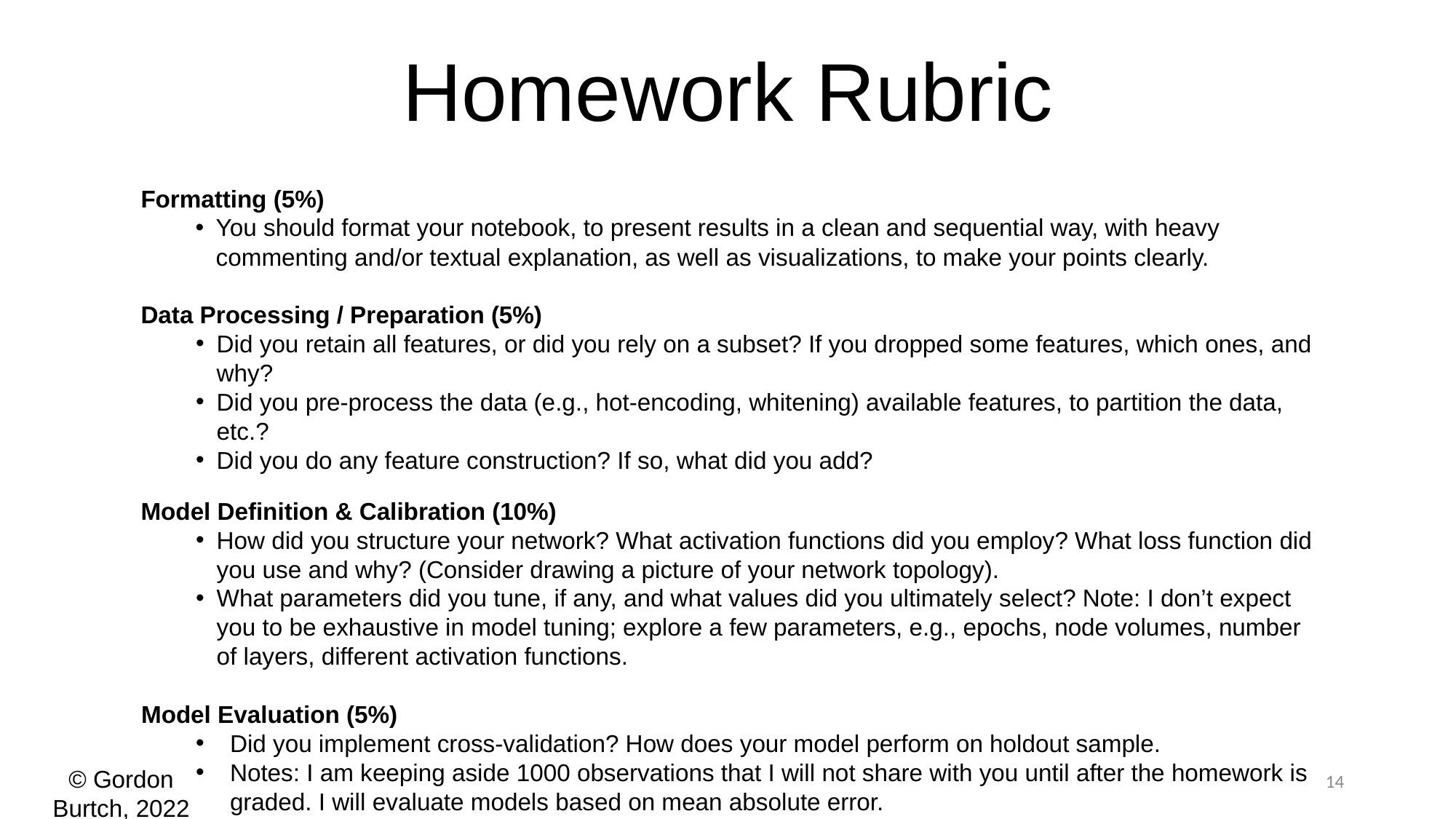

Homework Rubric
Formatting (5%)
You should format your notebook, to present results in a clean and sequential way, with heavy commenting and/or textual explanation, as well as visualizations, to make your points clearly.

Data Processing / Preparation (5%)
Did you retain all features, or did you rely on a subset? If you dropped some features, which ones, and why?
Did you pre-process the data (e.g., hot-encoding, whitening) available features, to partition the data, etc.?
Did you do any feature construction? If so, what did you add?

Model Definition & Calibration (10%)
How did you structure your network? What activation functions did you employ? What loss function did you use and why? (Consider drawing a picture of your network topology).
What parameters did you tune, if any, and what values did you ultimately select? Note: I don’t expect you to be exhaustive in model tuning; explore a few parameters, e.g., epochs, node volumes, number of layers, different activation functions.

Model Evaluation (5%)
Did you implement cross-validation? How does your model perform on holdout sample.
Notes: I am keeping aside 1000 observations that I will not share with you until after the homework is graded. I will evaluate models based on mean absolute error.

14